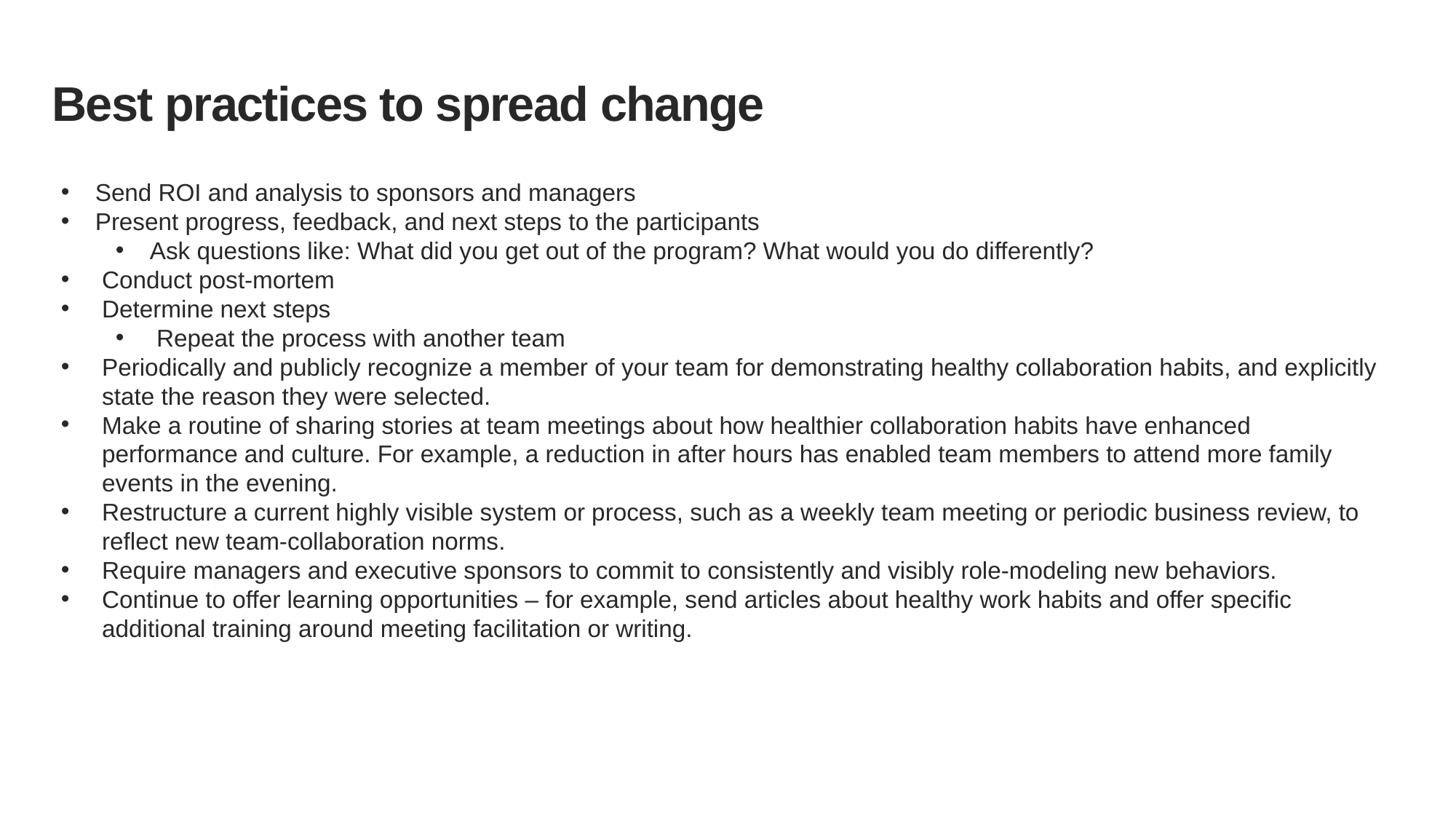

# Best practices to spread change
Send ROI and analysis to sponsors and managers
Present progress, feedback, and next steps to the participants
Ask questions like: What did you get out of the program? What would you do differently?
Conduct post-mortem
Determine next steps
Repeat the process with another team
Periodically and publicly recognize a member of your team for demonstrating healthy collaboration habits, and explicitly state the reason they were selected.
Make a routine of sharing stories at team meetings about how healthier collaboration habits have enhanced performance and culture. For example, a reduction in after hours has enabled team members to attend more family events in the evening.
Restructure a current highly visible system or process, such as a weekly team meeting or periodic business review, to reflect new team-collaboration norms.
Require managers and executive sponsors to commit to consistently and visibly role-modeling new behaviors.
Continue to offer learning opportunities – for example, send articles about healthy work habits and offer specific additional training around meeting facilitation or writing.